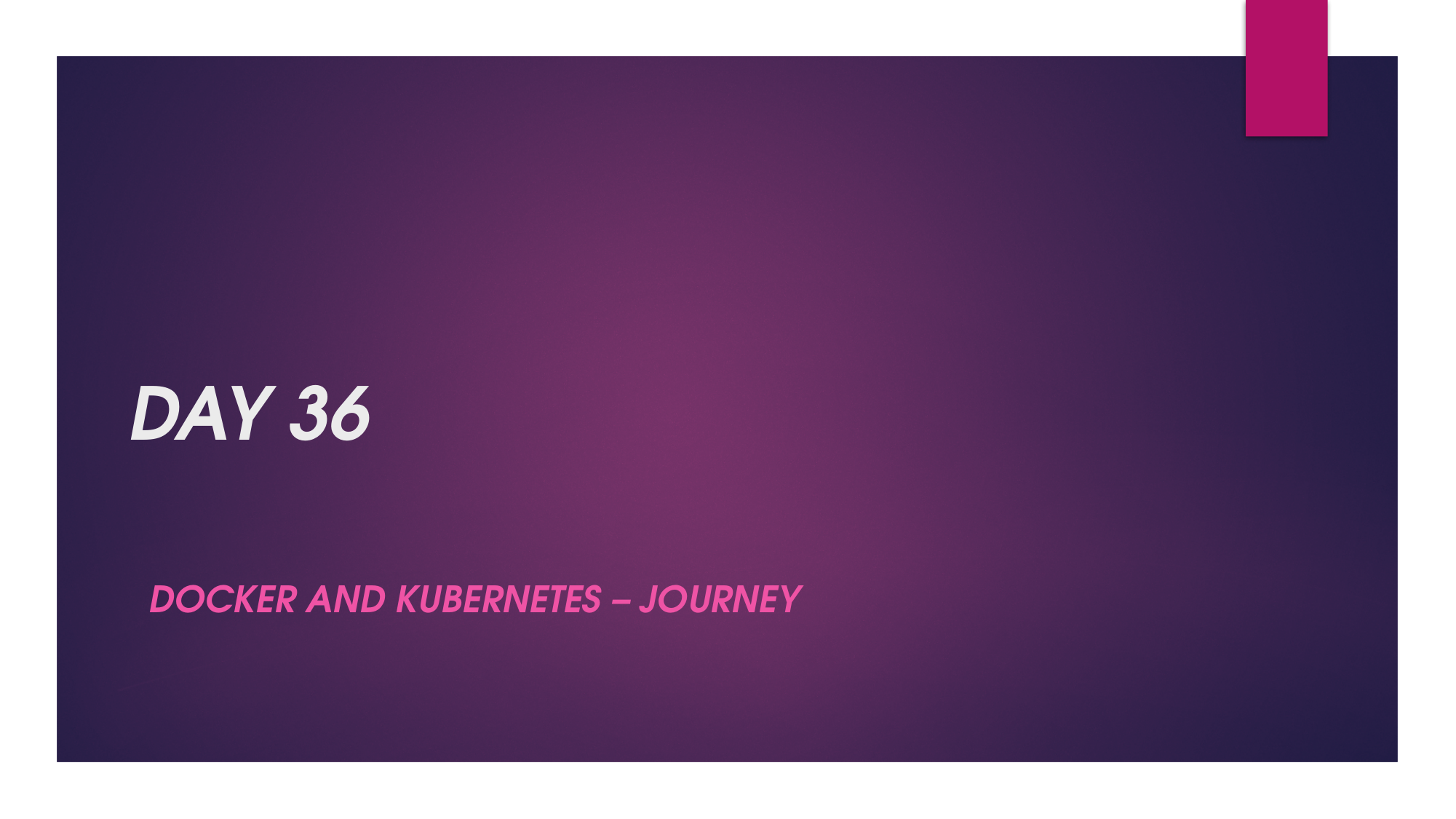

# DAY 36
docker and Kubernetes – Journey